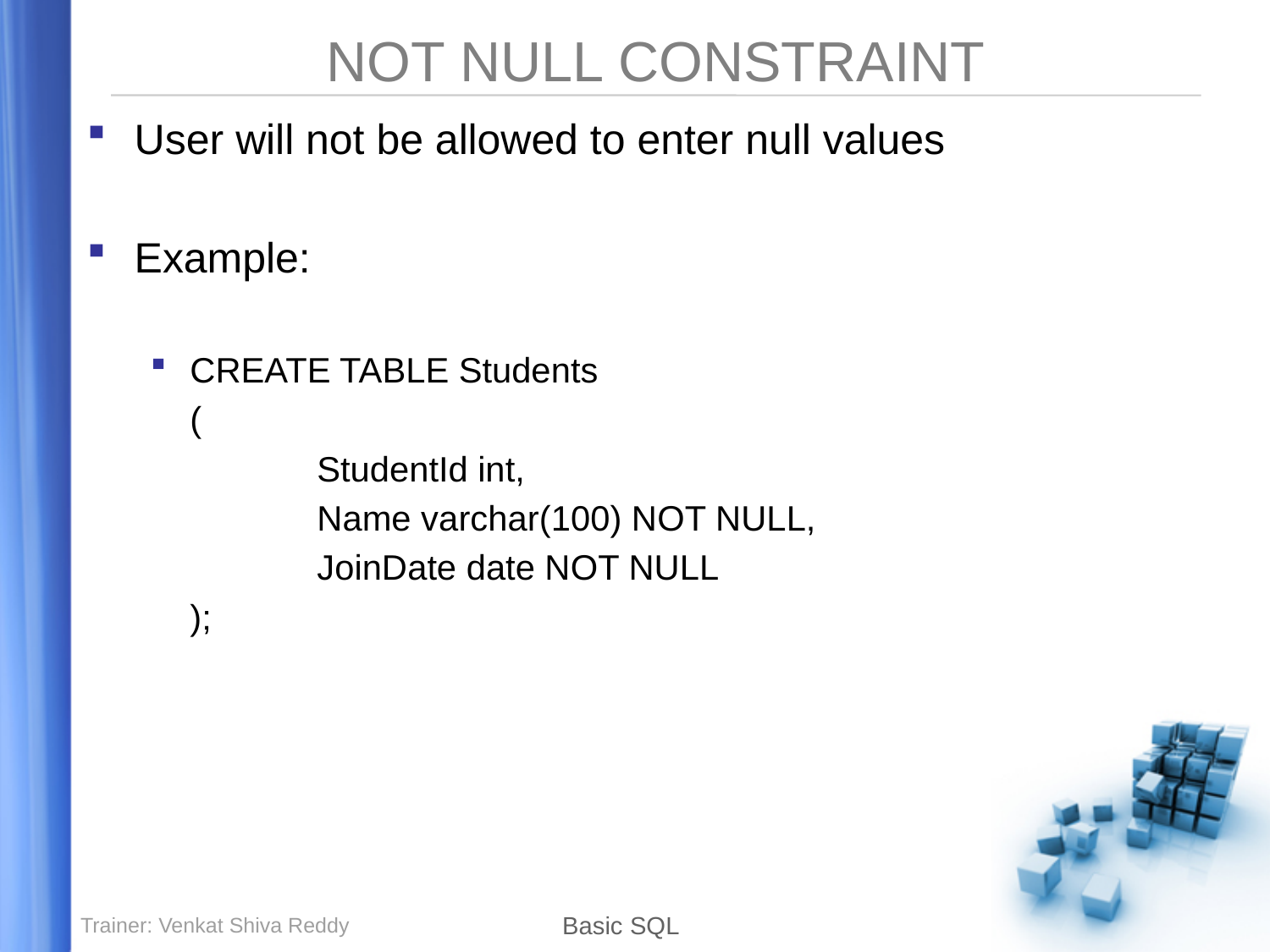

# NOT NULL CONSTRAINT
User will not be allowed to enter null values

Example:

CREATE TABLE Students
	(
		StudentId int,
		Name varchar(100) NOT NULL,
		JoinDate date NOT NULL
	);